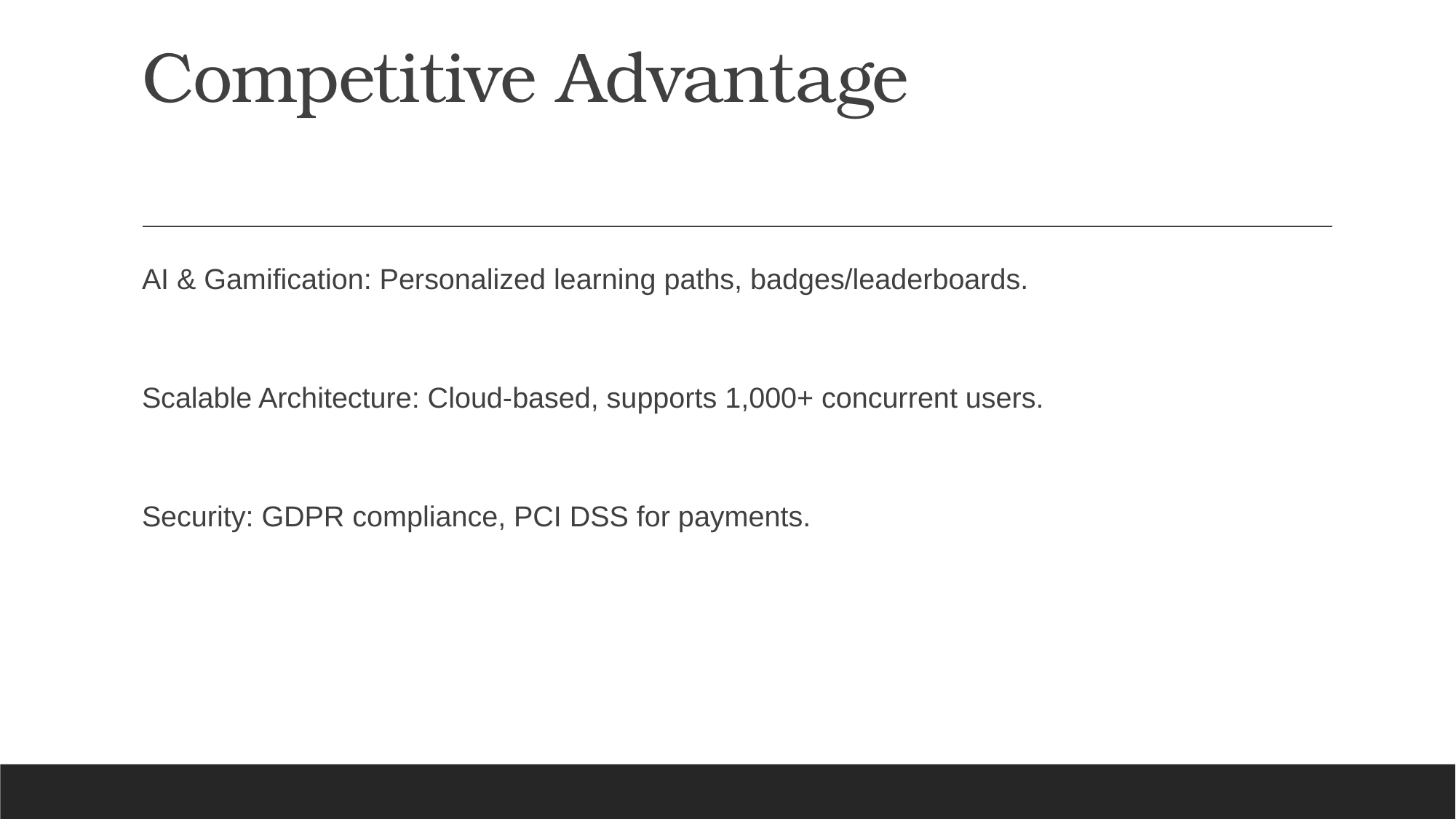

# Competitive Advantage
AI & Gamification: Personalized learning paths, badges/leaderboards.

Scalable Architecture: Cloud-based, supports 1,000+ concurrent users.

Security: GDPR compliance, PCI DSS for payments.